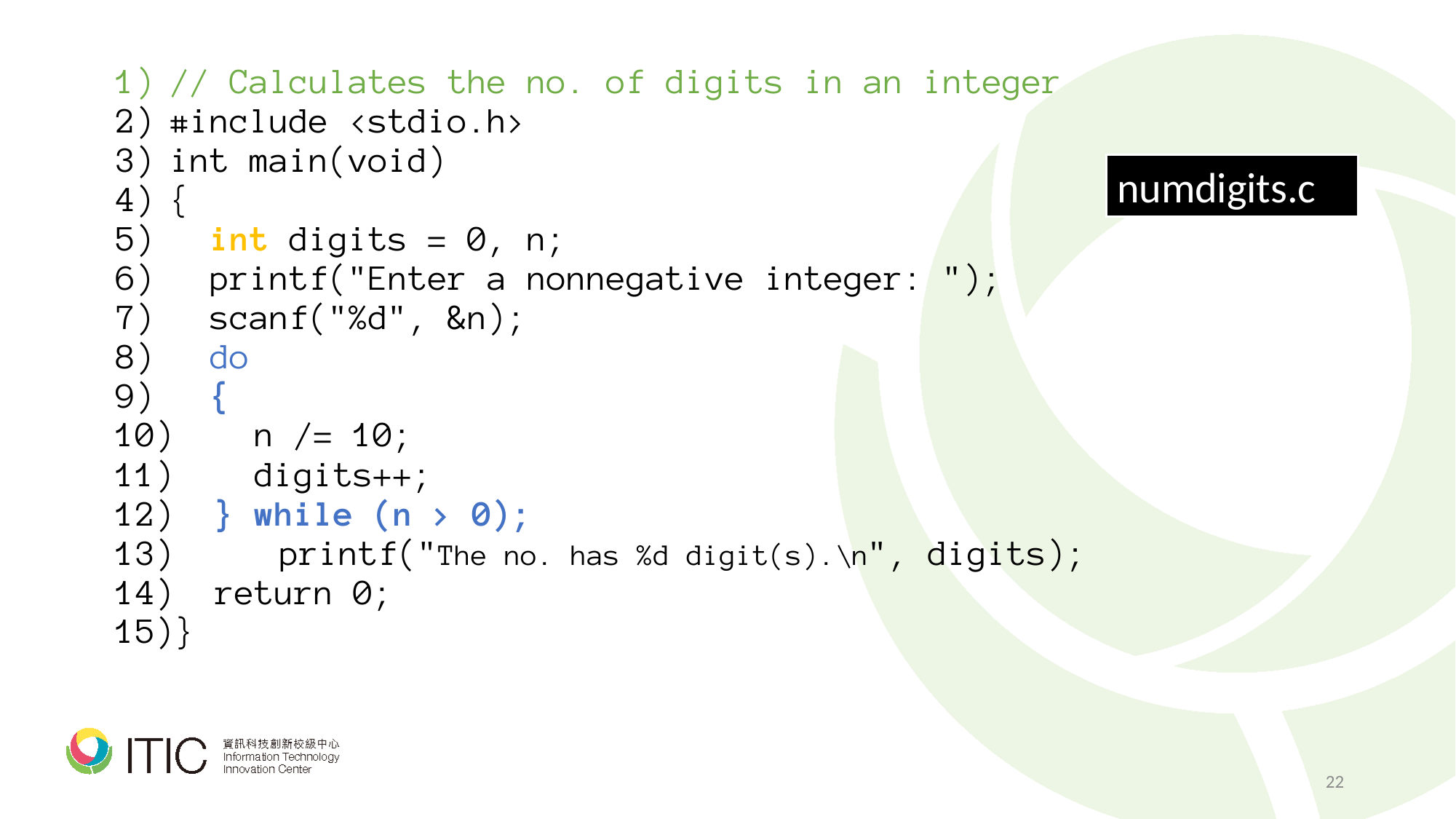

// Calculates the no. of digits in an integer
#include <stdio.h>
int main(void)
{
  int digits = 0, n;
  printf("Enter a nonnegative integer: ");
  scanf("%d", &n);
  do
  {
    n /= 10;
    digits++;
  } while (n > 0);
	printf("The no. has %d digit(s).\n", digits);
  return 0;
}

numdigits.c
22